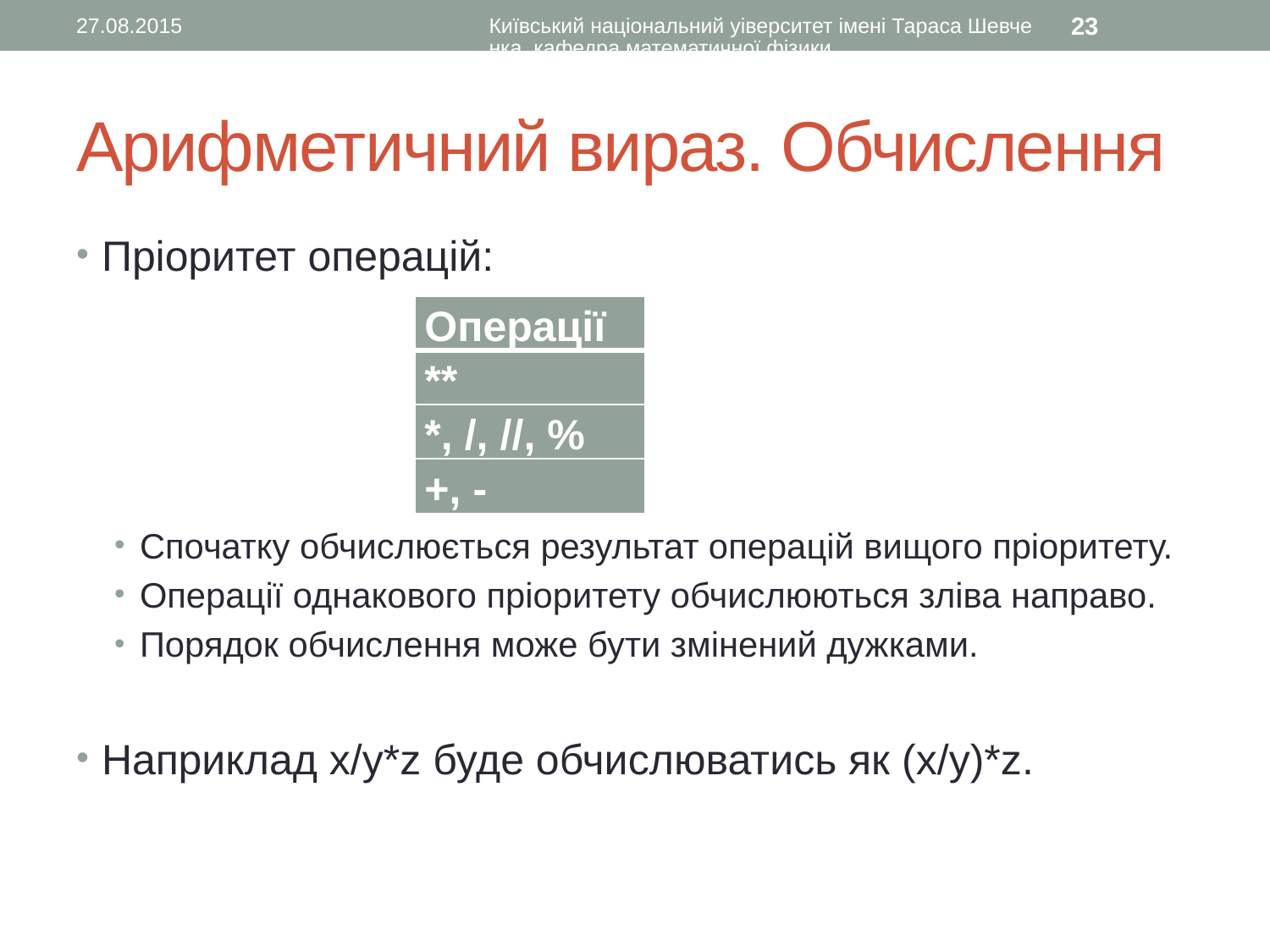

27.08.2015
Київський національний уіверситет імені Тараса Шевченка, кафедра математичної фізики
23
# Арифметичний вираз. Обчислення
Пріоритет операцій:

Спочатку обчислюється результат операцій вищого пріоритету.
Операції однакового пріоритету обчислюються зліва направо.
Порядок обчислення може бути змінений дужками.

Наприклад х/у*z буде обчислюватись як (х/у)*z.

| Операції |
| --- |
| \*\* |
| \*, /, //, % |
| +, - |